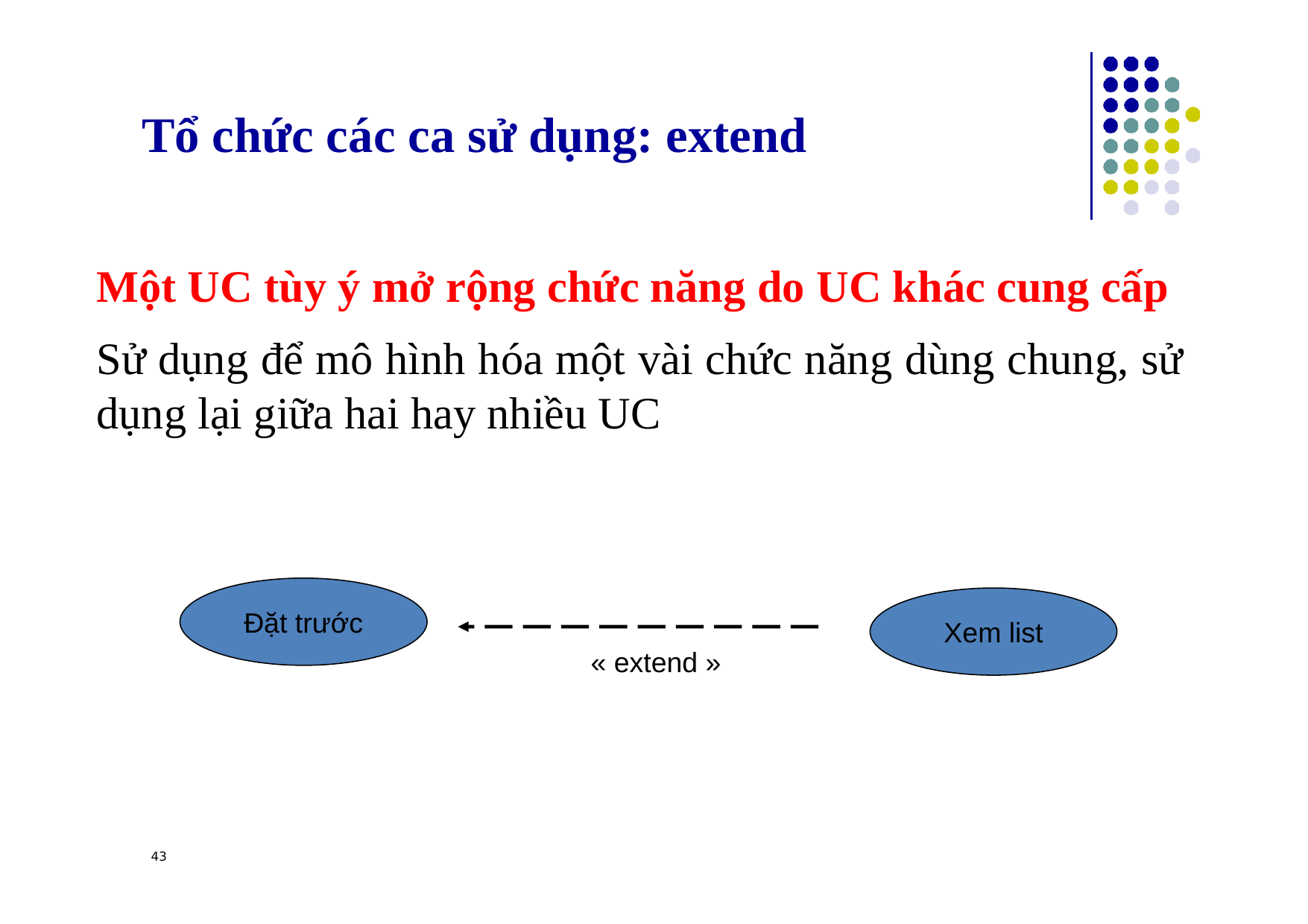

# Tổ chức các ca sử dụng: extend
Một UC tùy ý mở rộng chức năng do UC khác cung cấp
Sử dụng để mô hình hóa một vài chức năng dùng chung, sử dụng lại giữa hai hay nhiều UC
Đặt trước
Xem list

« extend »
43